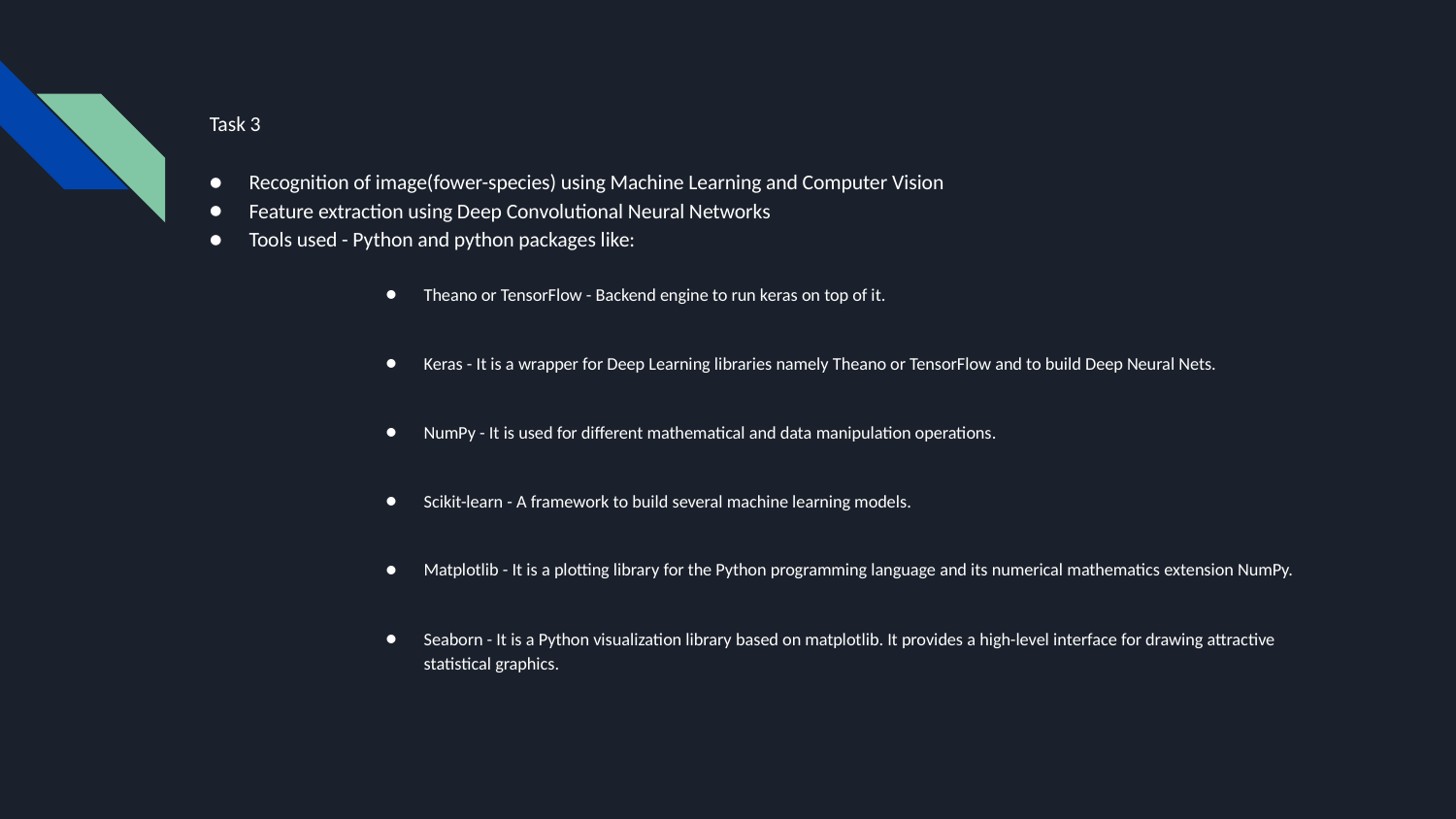

Task 3

Recognition of image(fower-species) using Machine Learning and Computer Vision
Feature extraction using Deep Convolutional Neural Networks
Tools used - Python and python packages like:

Theano or TensorFlow - Backend engine to run keras on top of it.

Keras - It is a wrapper for Deep Learning libraries namely Theano or TensorFlow and to build Deep Neural Nets.

NumPy - It is used for different mathematical and data manipulation operations.

Scikit-learn - A framework to build several machine learning models.

Matplotlib - It is a plotting library for the Python programming language and its numerical mathematics extension NumPy.

Seaborn - It is a Python visualization library based on matplotlib. It provides a high-level interface for drawing attractive statistical graphics.